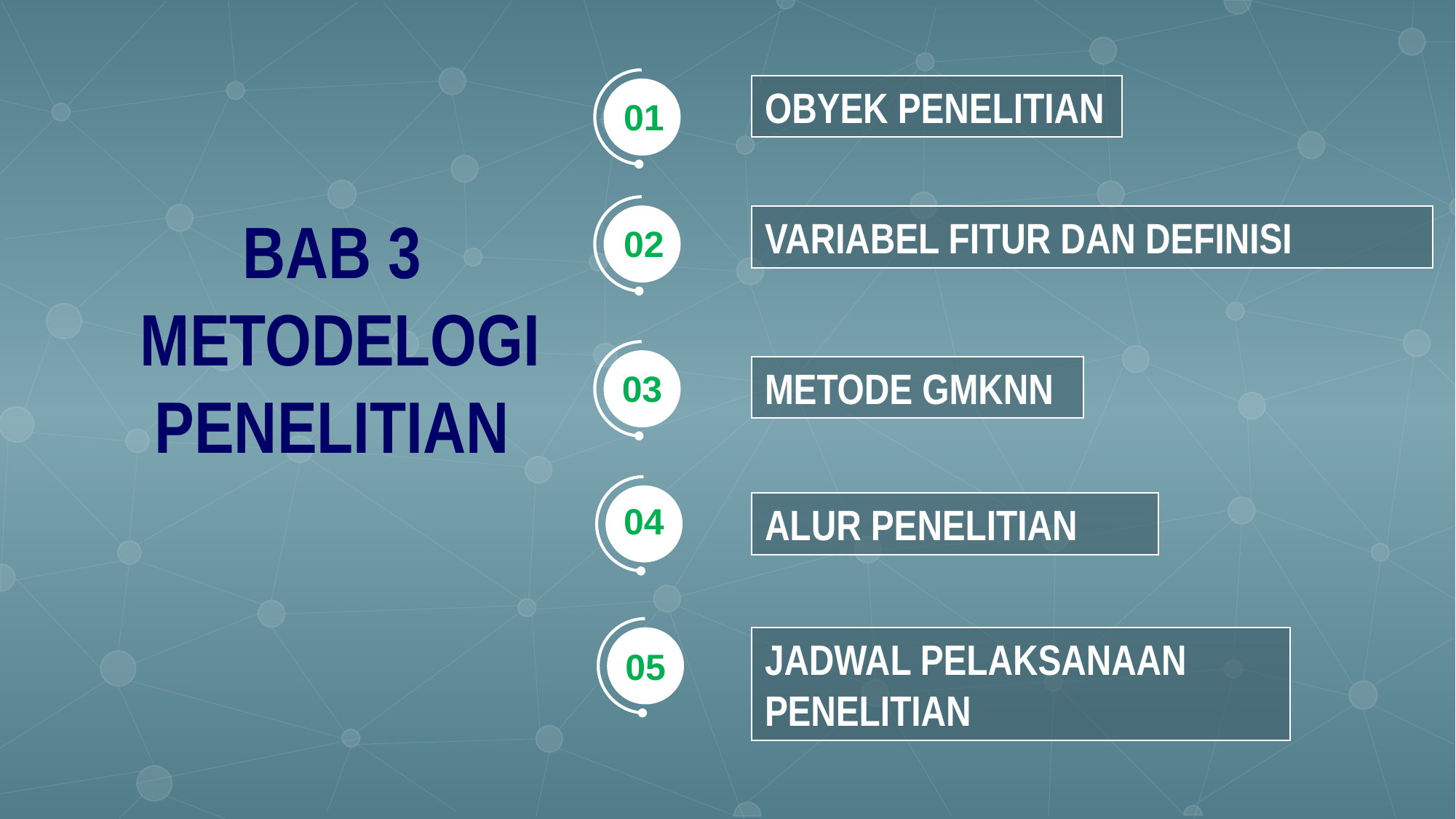

OBYEK PENELITIAN
01

BAB 3
 METODELOGI PENELITIAN
VARIABEL FITUR DAN DEFINISI
02

METODE GMKNN
03

04
ALUR PENELITIAN

JADWAL PELAKSANAAN PENELITIAN
05